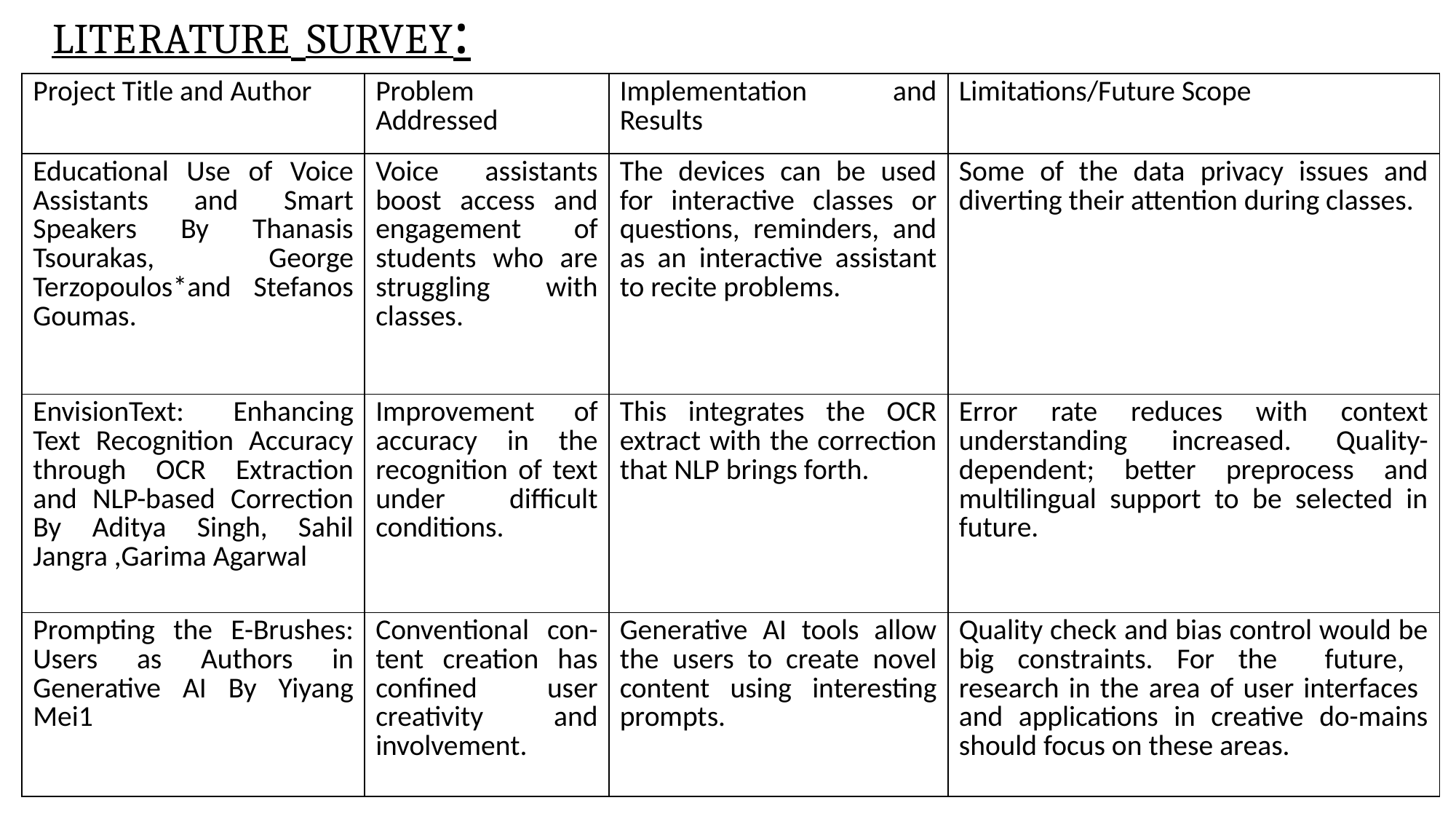

LITERATURE SURVEY:
| Project Title and Author | Problem Addressed | Implementation and Results | Limitations/Future Scope |
| --- | --- | --- | --- |
| Educational Use of Voice Assistants and Smart Speakers By Thanasis Tsourakas, George Terzopoulos\*and Stefanos Goumas. | Voice assistants boost access and engagement of students who are struggling with classes. | The devices can be used for interactive classes or questions, reminders, and as an interactive assistant to recite problems. | Some of the data privacy issues and diverting their attention during classes. |
| EnvisionText: Enhancing Text Recognition Accuracy through OCR Extraction and NLP-based Correction By Aditya Singh, Sahil Jangra ,Garima Agarwal | Improvement of accuracy in the recognition of text under difficult conditions. | This integrates the OCR extract with the correction that NLP brings forth. | Error rate reduces with context understanding increased. Quality-dependent; better preprocess and multilingual support to be selected in future. |
| Prompting the E-Brushes: Users as Authors in Generative AI By Yiyang Mei1 | Conventional con-tent creation has confined user creativity and involvement. | Generative AI tools allow the users to create novel content using interesting prompts. | Quality check and bias control would be big constraints. For the future, research in the area of user interfaces and applications in creative do-mains should focus on these areas. |